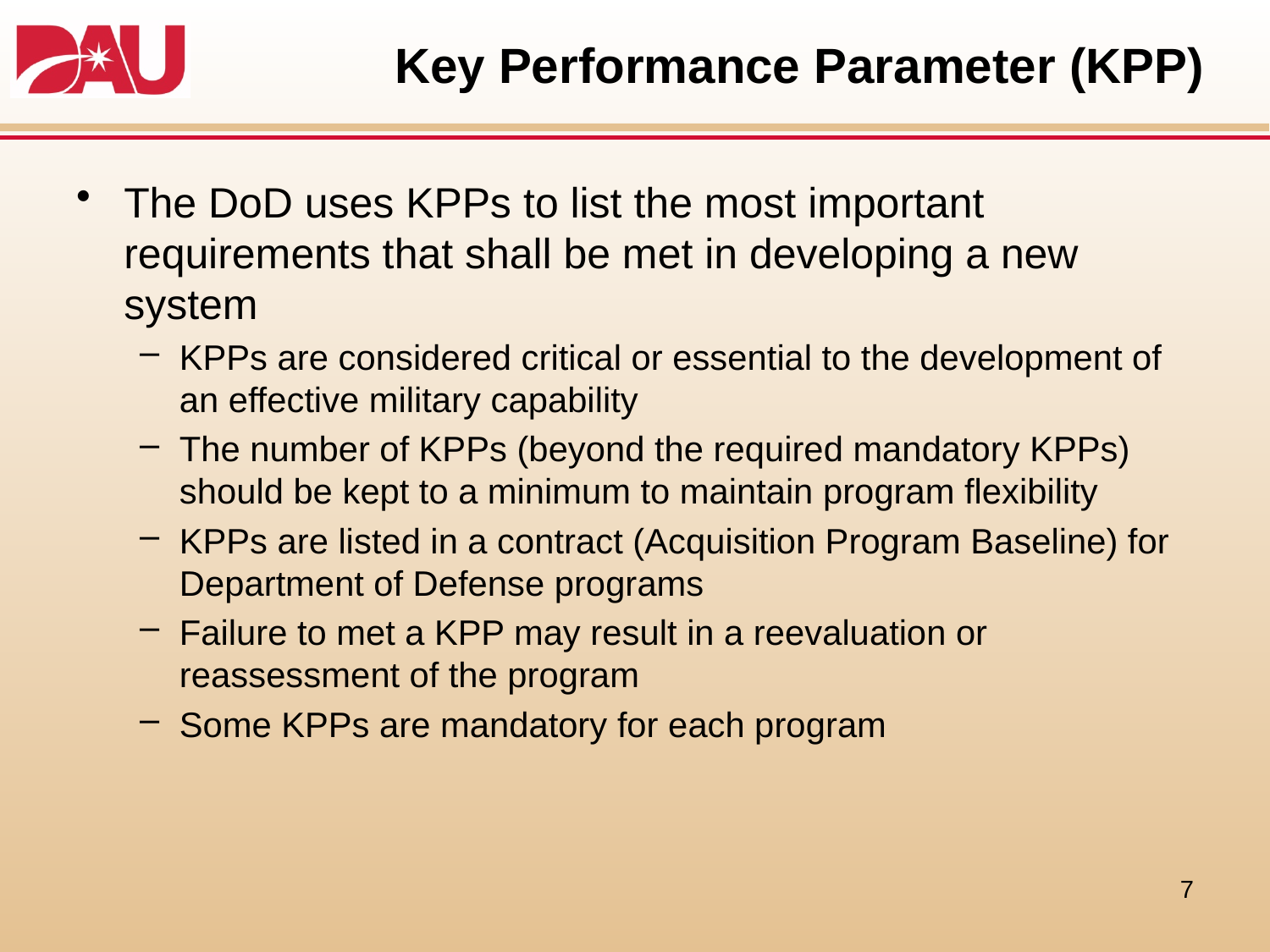

# Key Performance Parameter (KPP)
The DoD uses KPPs to list the most important requirements that shall be met in developing a new system
KPPs are considered critical or essential to the development of an effective military capability
The number of KPPs (beyond the required mandatory KPPs) should be kept to a minimum to maintain program flexibility
KPPs are listed in a contract (Acquisition Program Baseline) for Department of Defense programs
Failure to met a KPP may result in a reevaluation or reassessment of the program
Some KPPs are mandatory for each program

7